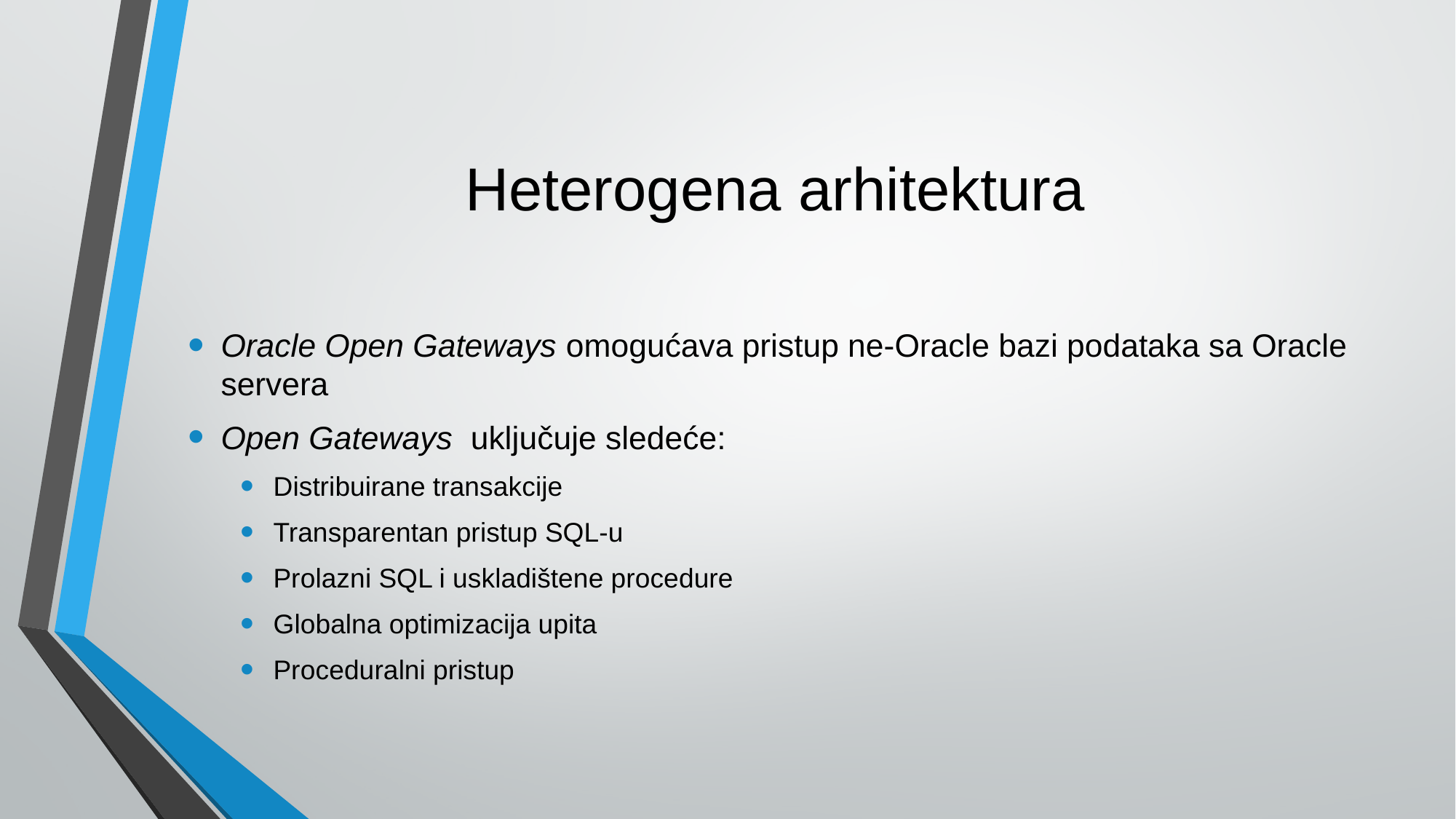

# Heterogena arhitektura
Oracle Open Gateways omogućava pristup ne-Oracle bazi podataka sa Oracle servera
Open Gateways  uključuje sledeće:
Distribuirane transakcije
Transparentan pristup SQL-u
Prolazni SQL i uskladištene procedure
Globalna optimizacija upita
Proceduralni pristup